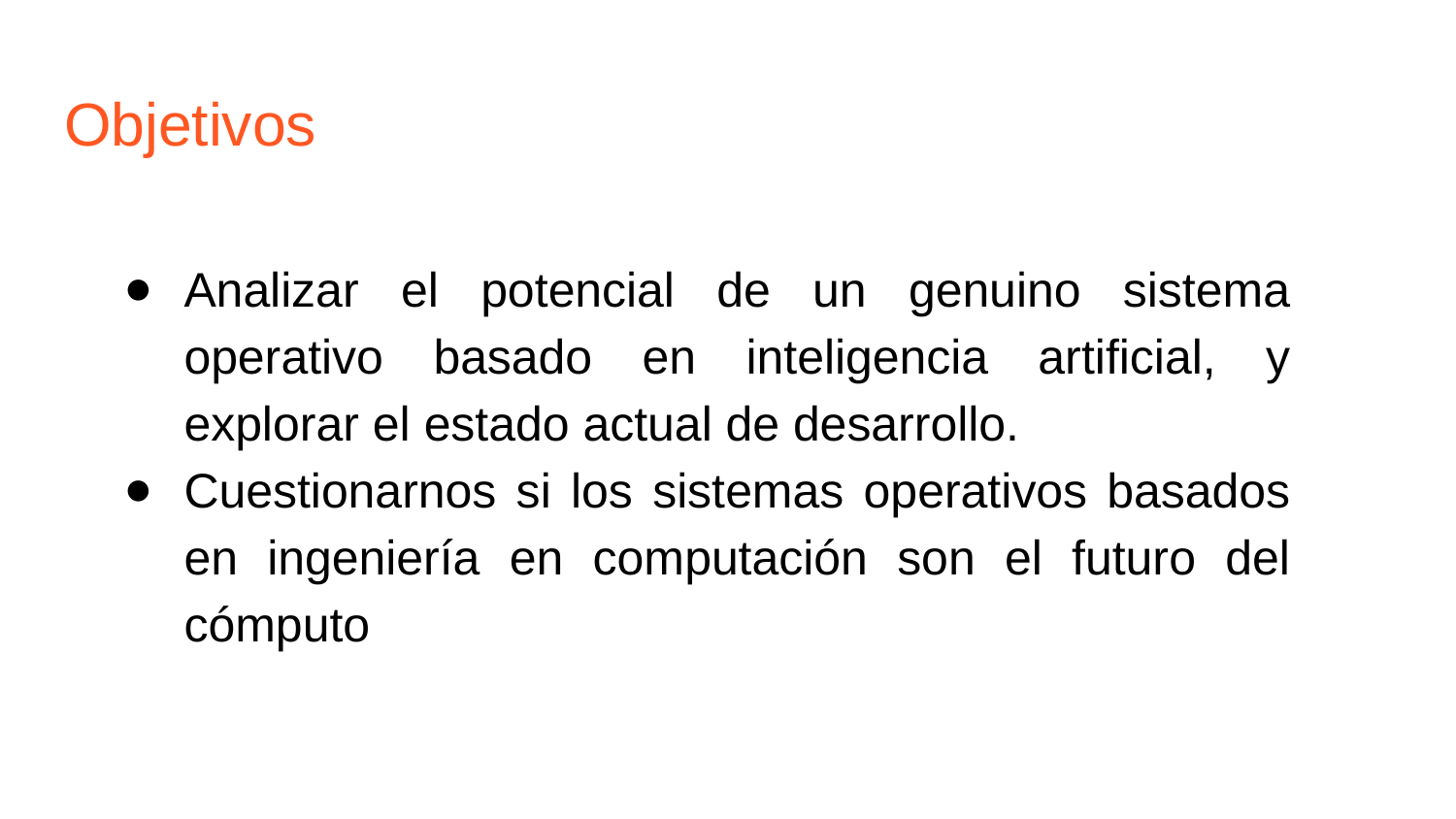

# Objetivos
Analizar el potencial de un genuino sistema operativo basado en inteligencia artificial, y explorar el estado actual de desarrollo.
Cuestionarnos si los sistemas operativos basados en ingeniería en computación son el futuro del cómputo